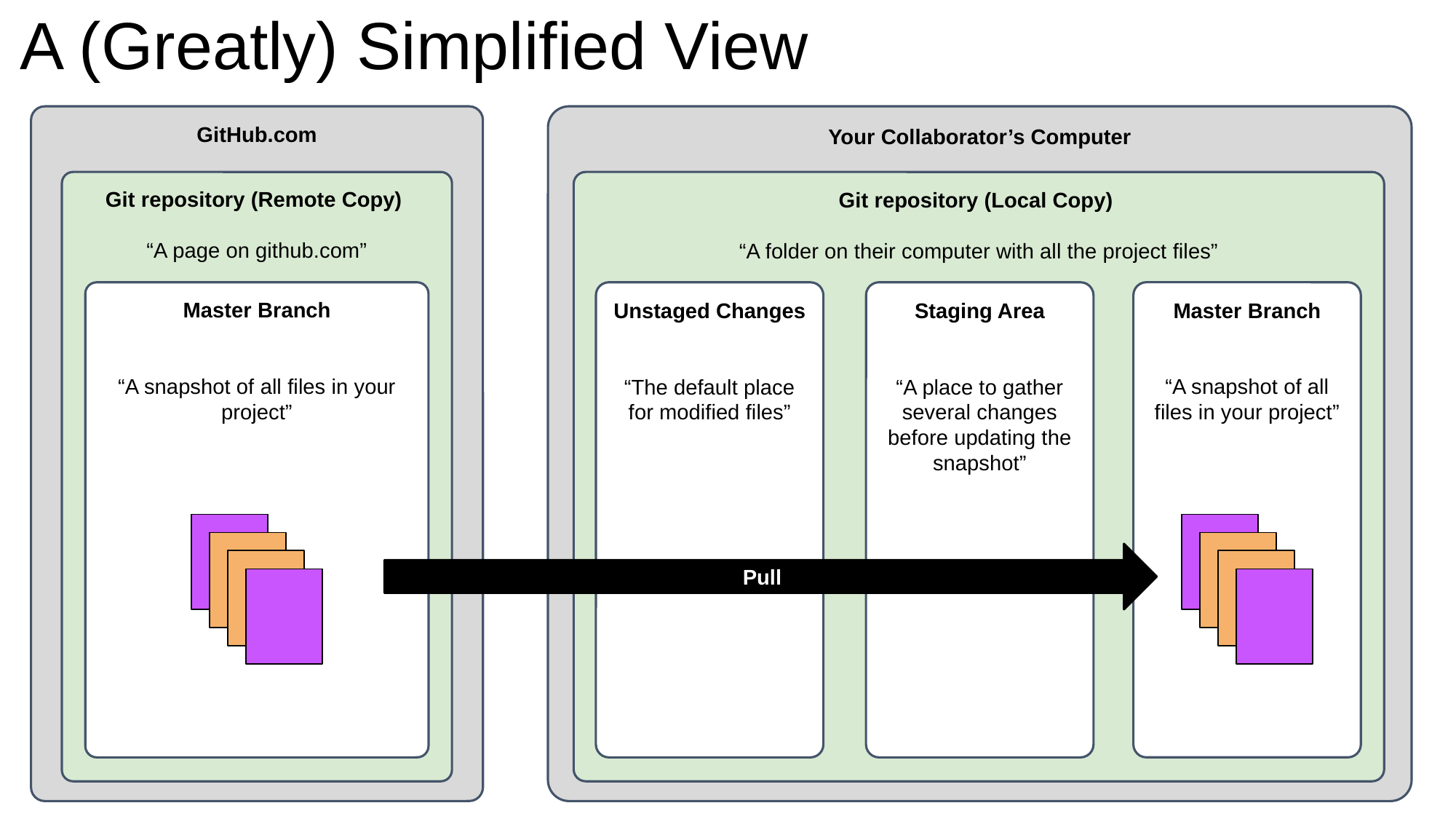

# A (Greatly) Simplified View
GitHub.com
Your Collaborator’s Computer
Git repository (Remote Copy)

“A page on github.com”
Git repository (Local Copy)

“A folder on their computer with all the project files”
Master Branch

“A snapshot of all files in your project”

Master Branch

“A snapshot of all files in your project”
Unstaged Changes

“The default place for modified files”
Staging Area

“A place to gather several changes before updating the snapshot”

Pull